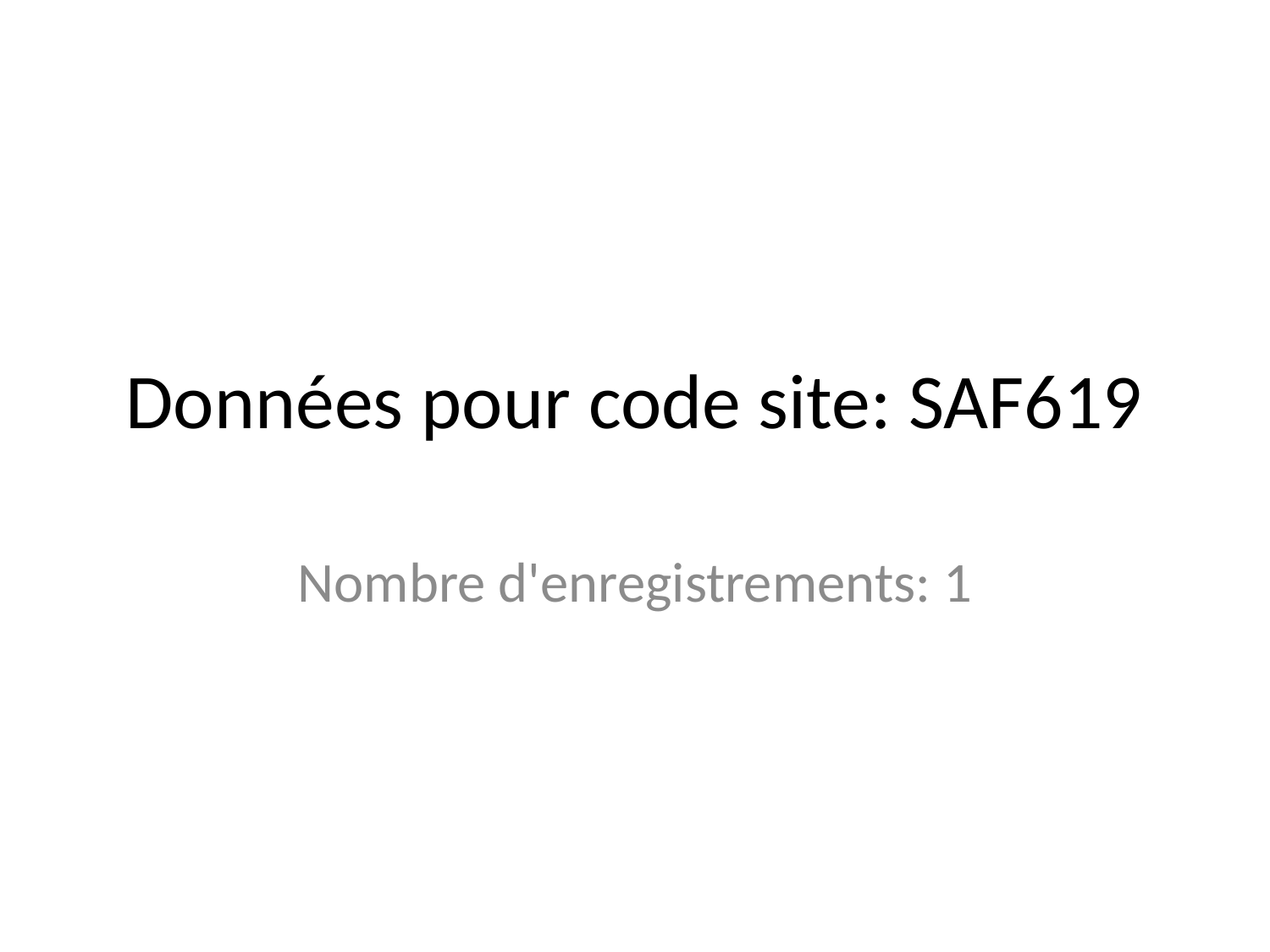

# Données pour code site: SAF619
Nombre d'enregistrements: 1